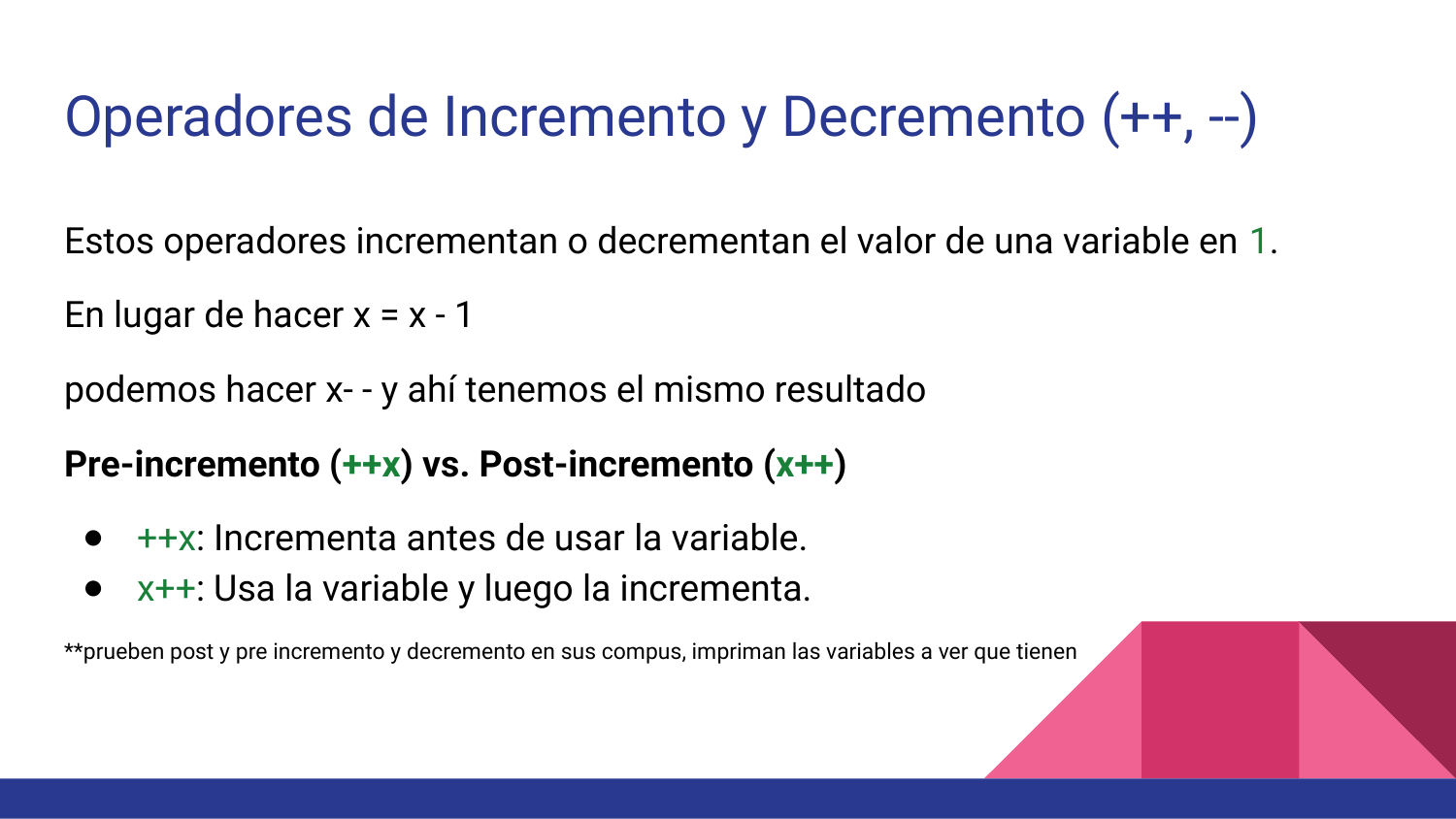

# Operadores de Incremento y Decremento (++, --)
Estos operadores incrementan o decrementan el valor de una variable en 1.
En lugar de hacer x = x - 1
podemos hacer x- - y ahí tenemos el mismo resultado
Pre-incremento (++x) vs. Post-incremento (x++)
++x: Incrementa antes de usar la variable.
x++: Usa la variable y luego la incrementa.
**prueben post y pre incremento y decremento en sus compus, impriman las variables a ver que tienen